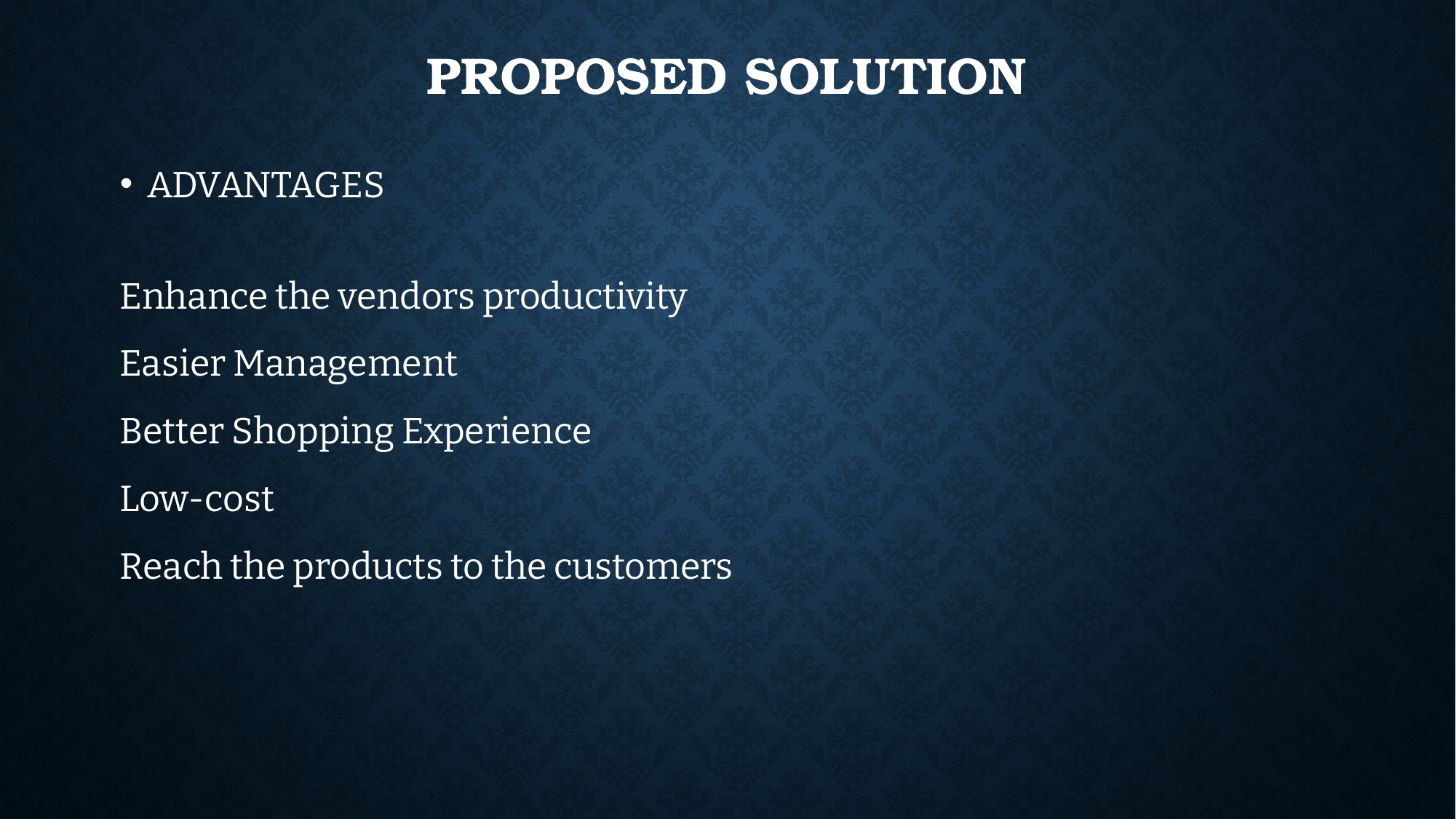

# PROPOSED SOLUTION
ADVANTAGES
Enhance the vendors productivity
Easier Management
Better Shopping Experience
Low-cost
Reach the products to the customers